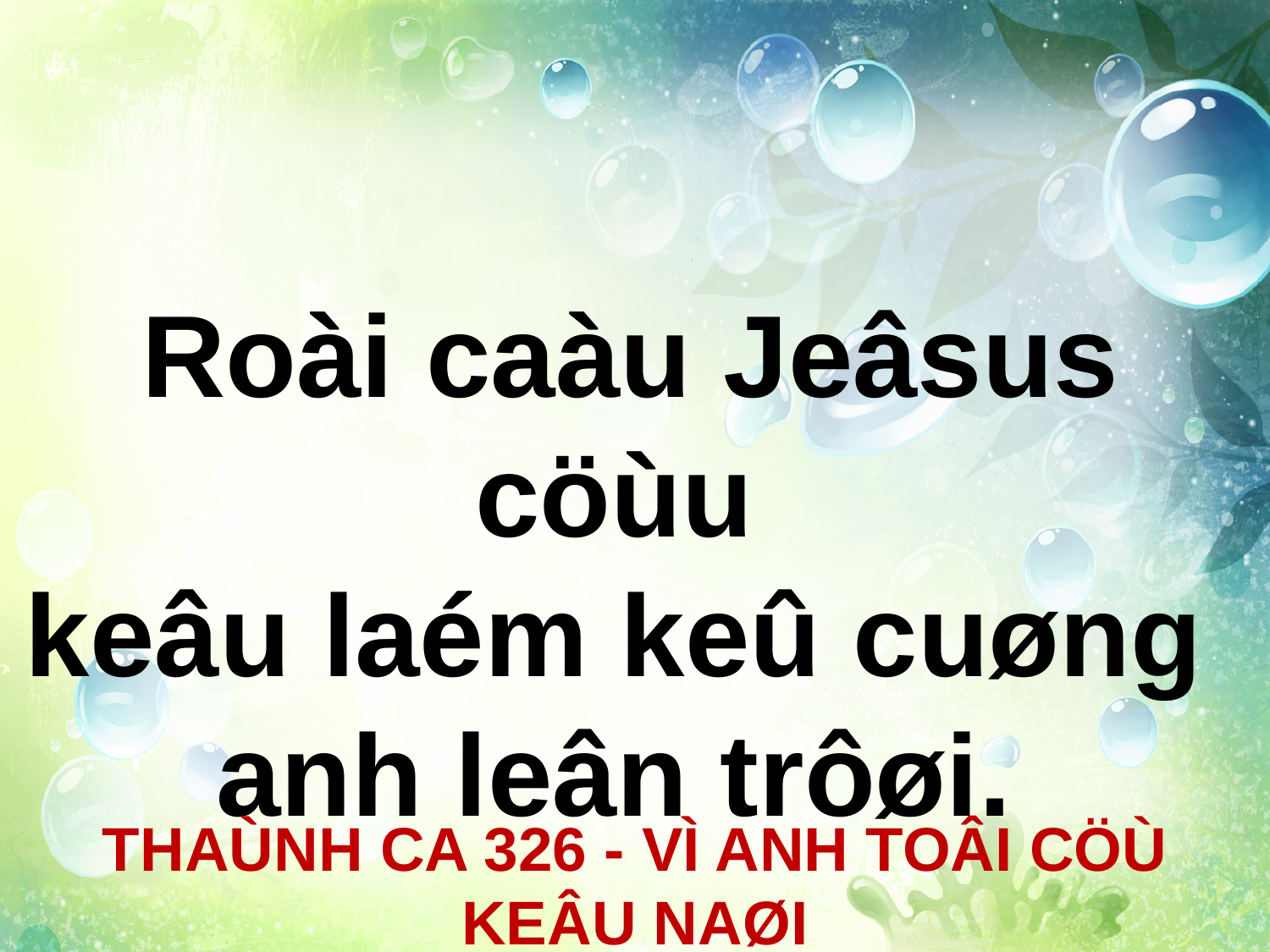

Roài caàu Jeâsus cöùu
keâu laém keû cuøng
anh leân trôøi.
THAÙNH CA 326 - VÌ ANH TOÂI CÖÙ KEÂU NAØI